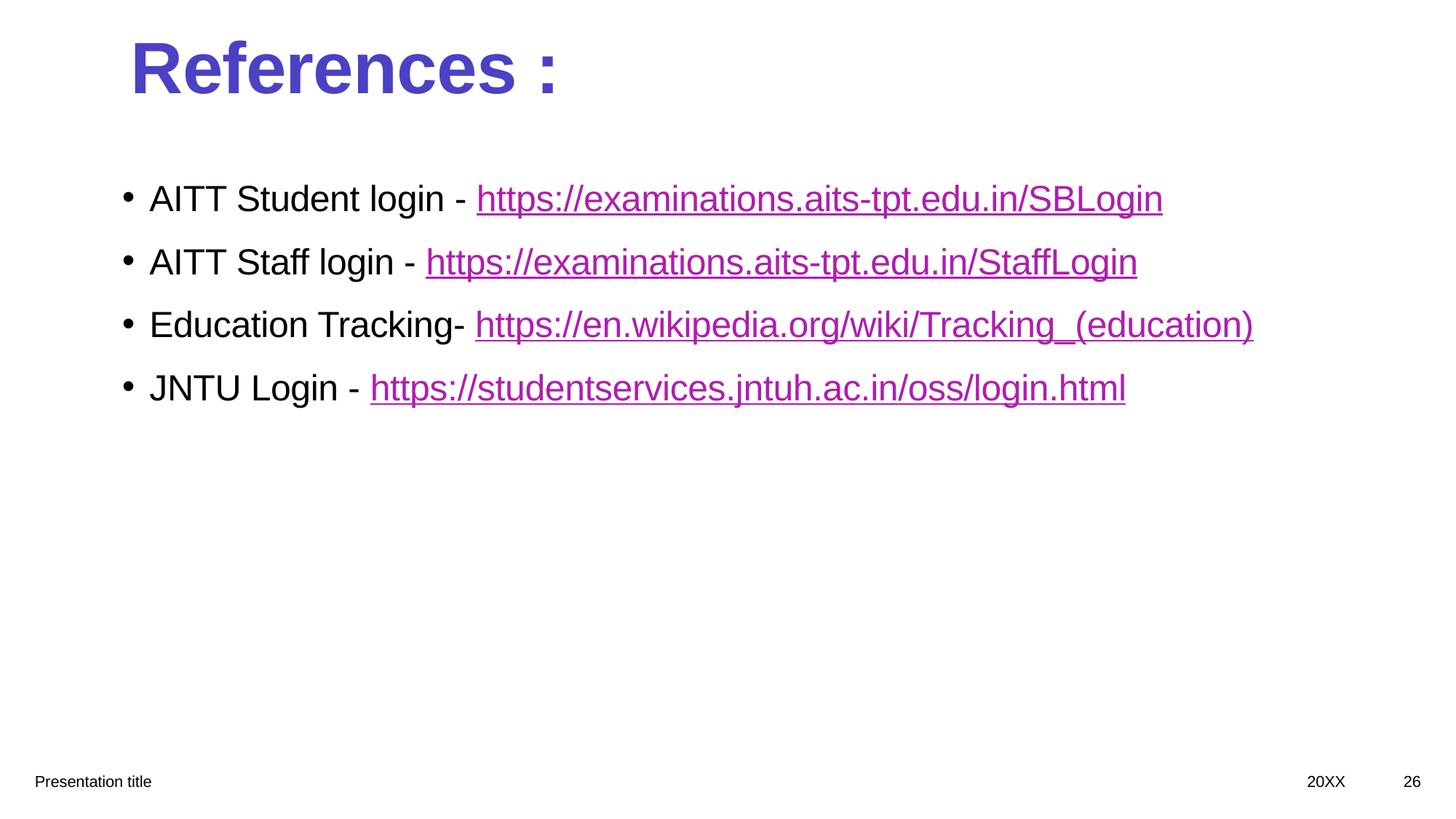

References :
AITT Student login - https://examinations.aits-tpt.edu.in/SBLogin
AITT Staff login - https://examinations.aits-tpt.edu.in/StaffLogin
Education Tracking- https://en.wikipedia.org/wiki/Tracking_(education)
JNTU Login - https://studentservices.jntuh.ac.in/oss/login.html

20XX
Presentation title
26